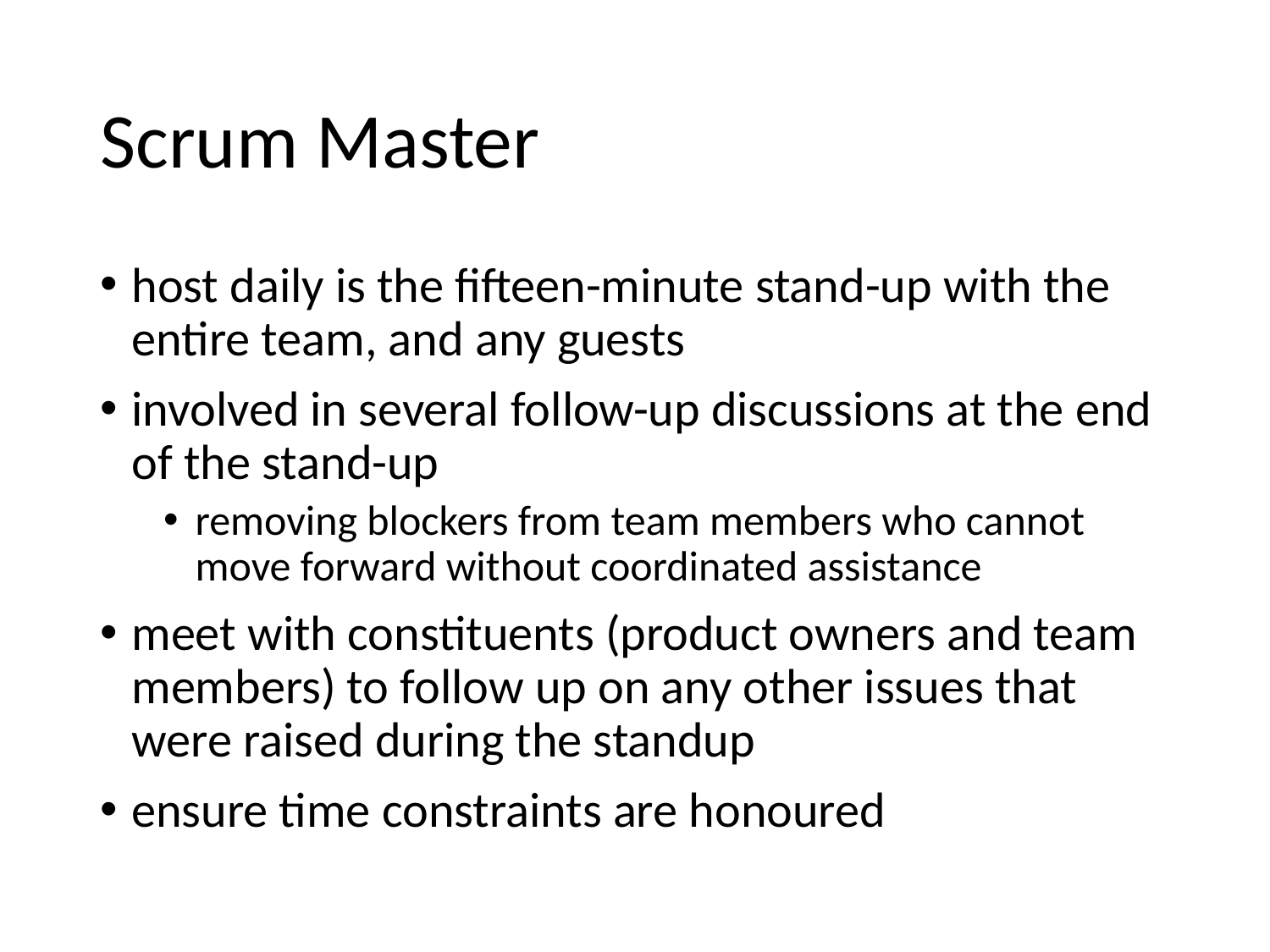

# Scrum Master
host daily is the fifteen-minute stand-up with the entire team, and any guests
involved in several follow-up discussions at the end of the stand-up
removing blockers from team members who cannot move forward without coordinated assistance
meet with constituents (product owners and team members) to follow up on any other issues that were raised during the standup
ensure time constraints are honoured